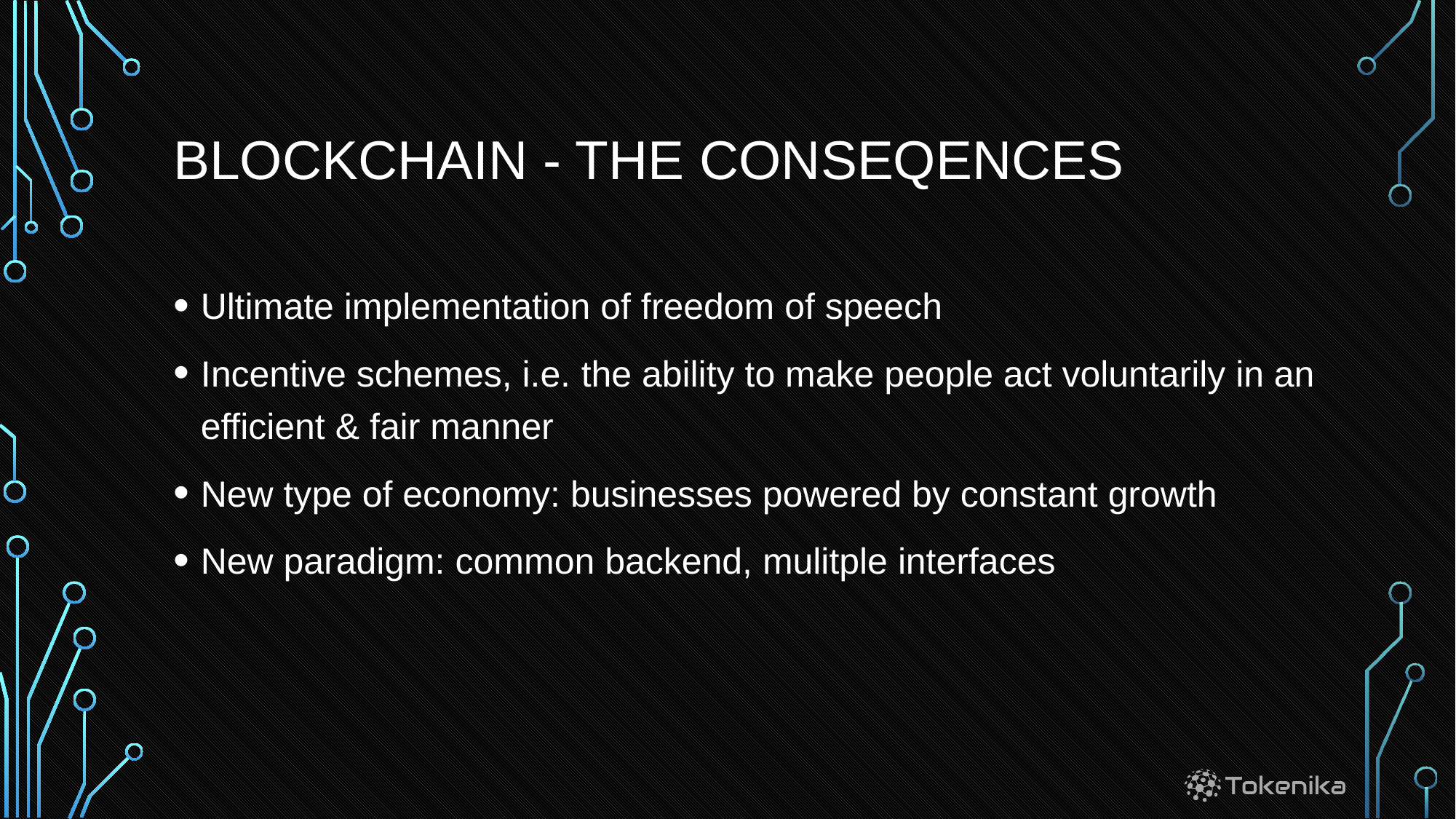

# BLOCKCHAIN - THE CONSEQENCES
Ultimate implementation of freedom of speech
Incentive schemes, i.e. the ability to make people act voluntarily in an efficient & fair manner
New type of economy: businesses powered by constant growth
New paradigm: common backend, mulitple interfaces